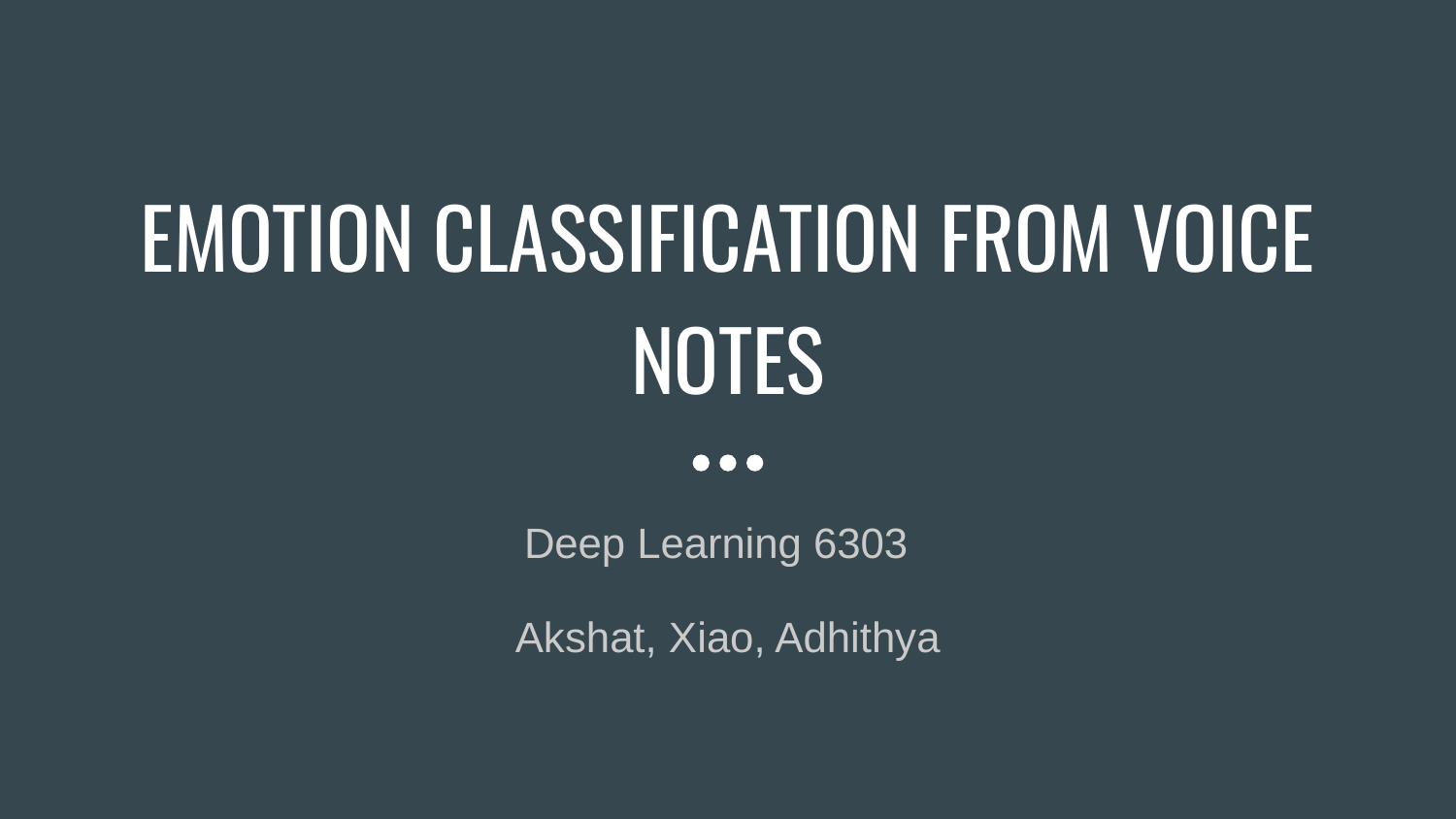

# EMOTION CLASSIFICATION FROM VOICE NOTES
Deep Learning 6303

Akshat, Xiao, Adhithya